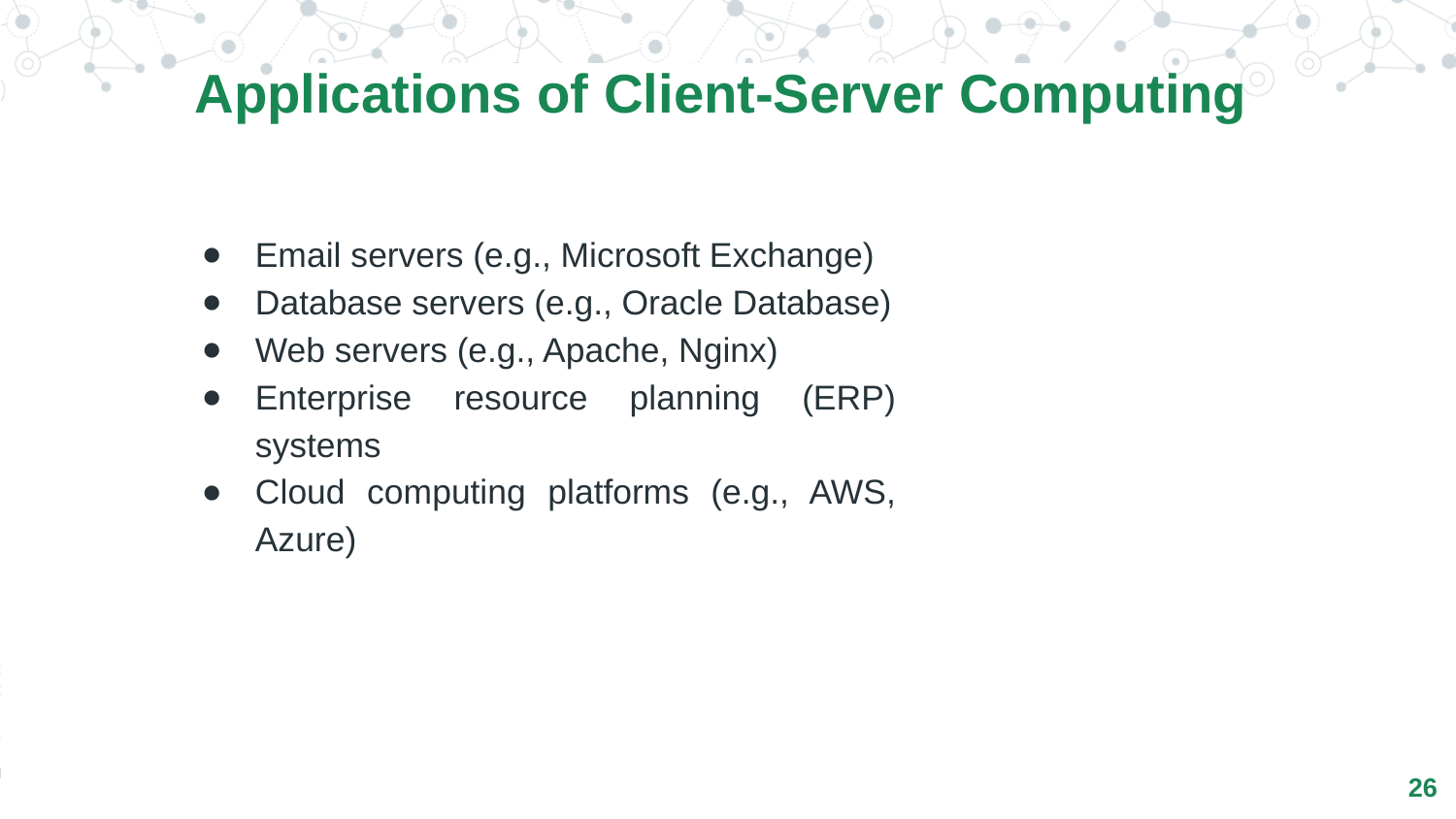

Applications of Client-Server Computing

Email servers (e.g., Microsoft Exchange)
Database servers (e.g., Oracle Database)
Web servers (e.g., Apache, Nginx)
Enterprise resource planning (ERP) systems
Cloud computing platforms (e.g., AWS, Azure)
26